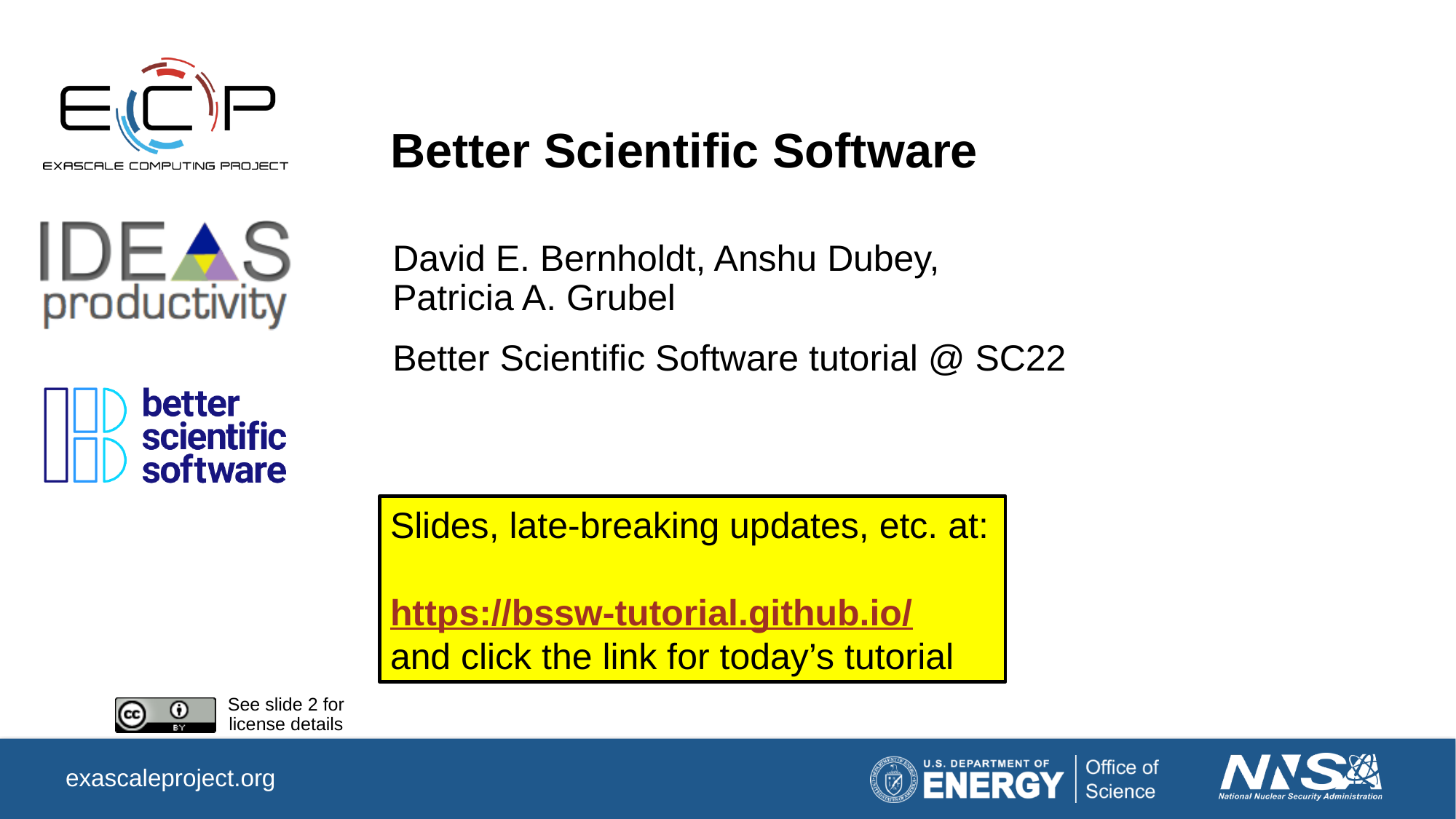

# Better Scientific Software
David E. Bernholdt, Anshu Dubey,
Patricia A. Grubel
Better Scientific Software tutorial @ SC22
Slides, late-breaking updates, etc. at:
https://bssw-tutorial.github.io/
and click the link for today’s tutorial